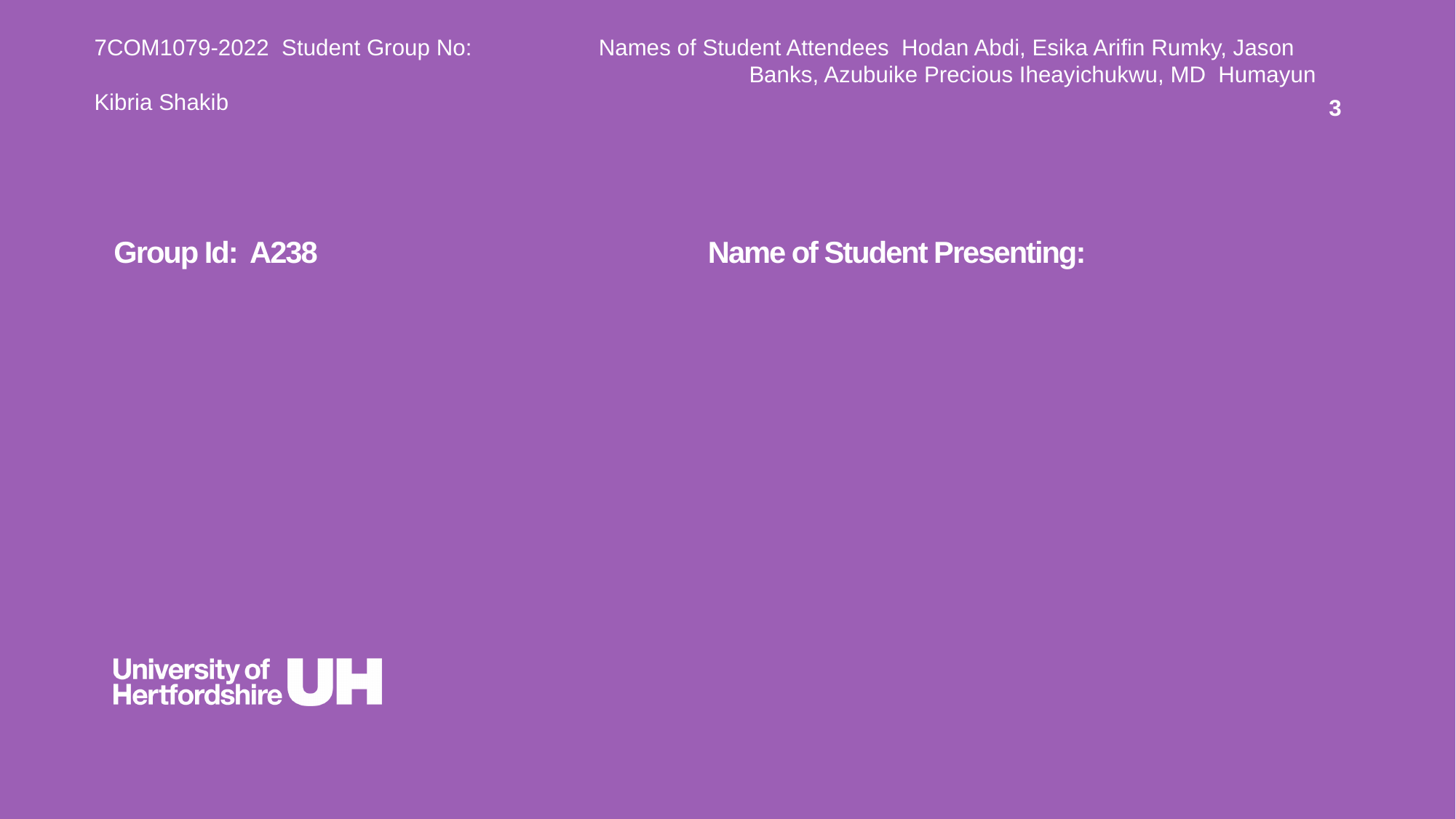

7COM1079-2022  Student Group No:                    Names of Student Attendees  Hodan Abdi, Esika Arifin Rumky, Jason 						Banks, Azubuike Precious Iheayichukwu, MD  Humayun Kibria Shakib
3
Group Id:  A238                                                         Name of Student Presenting:
Data Analysis  –
Tutorial Presentation for Feedback
Date: